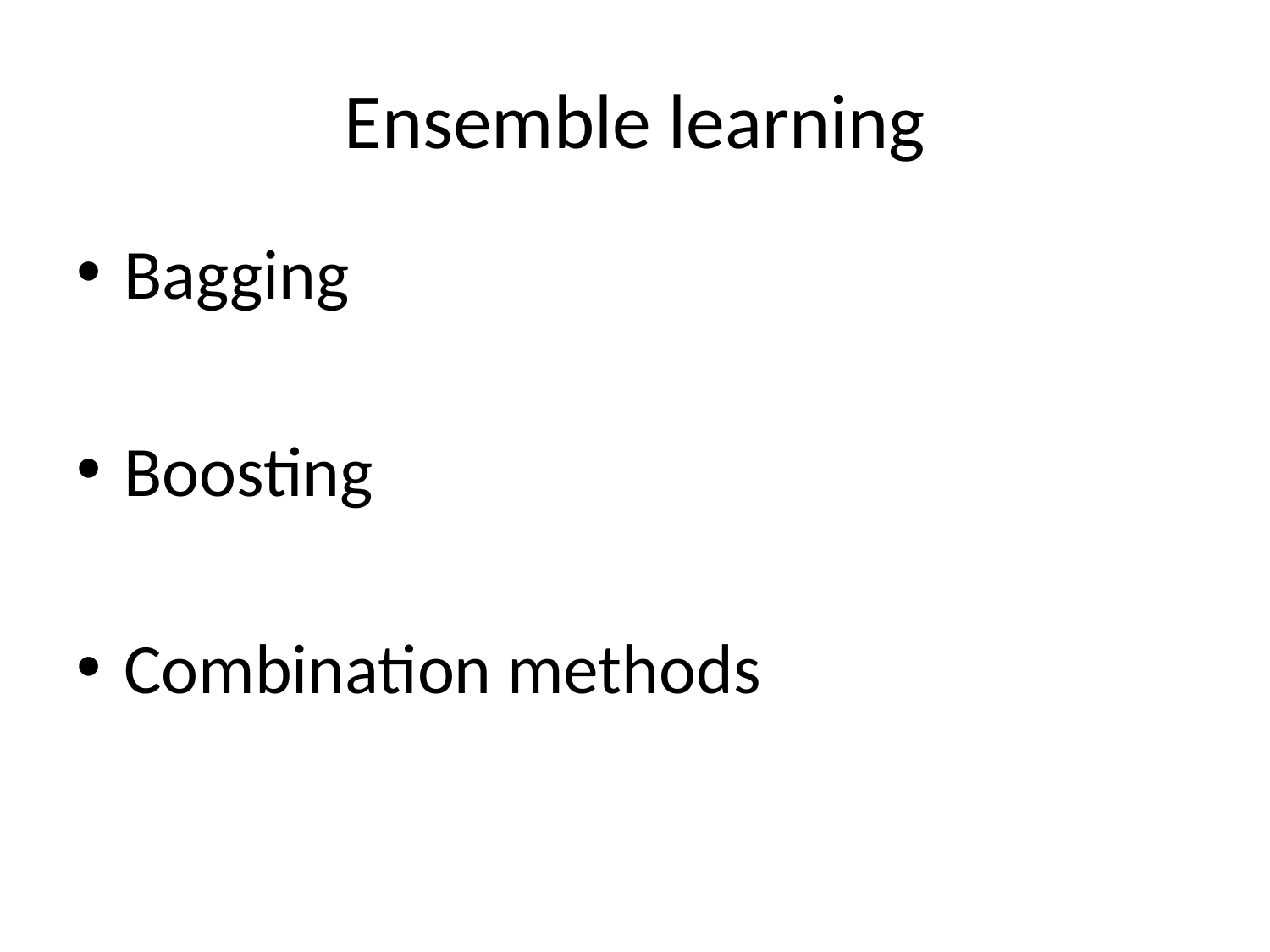

# Ensemble learning
Bagging

Boosting

Combination methods